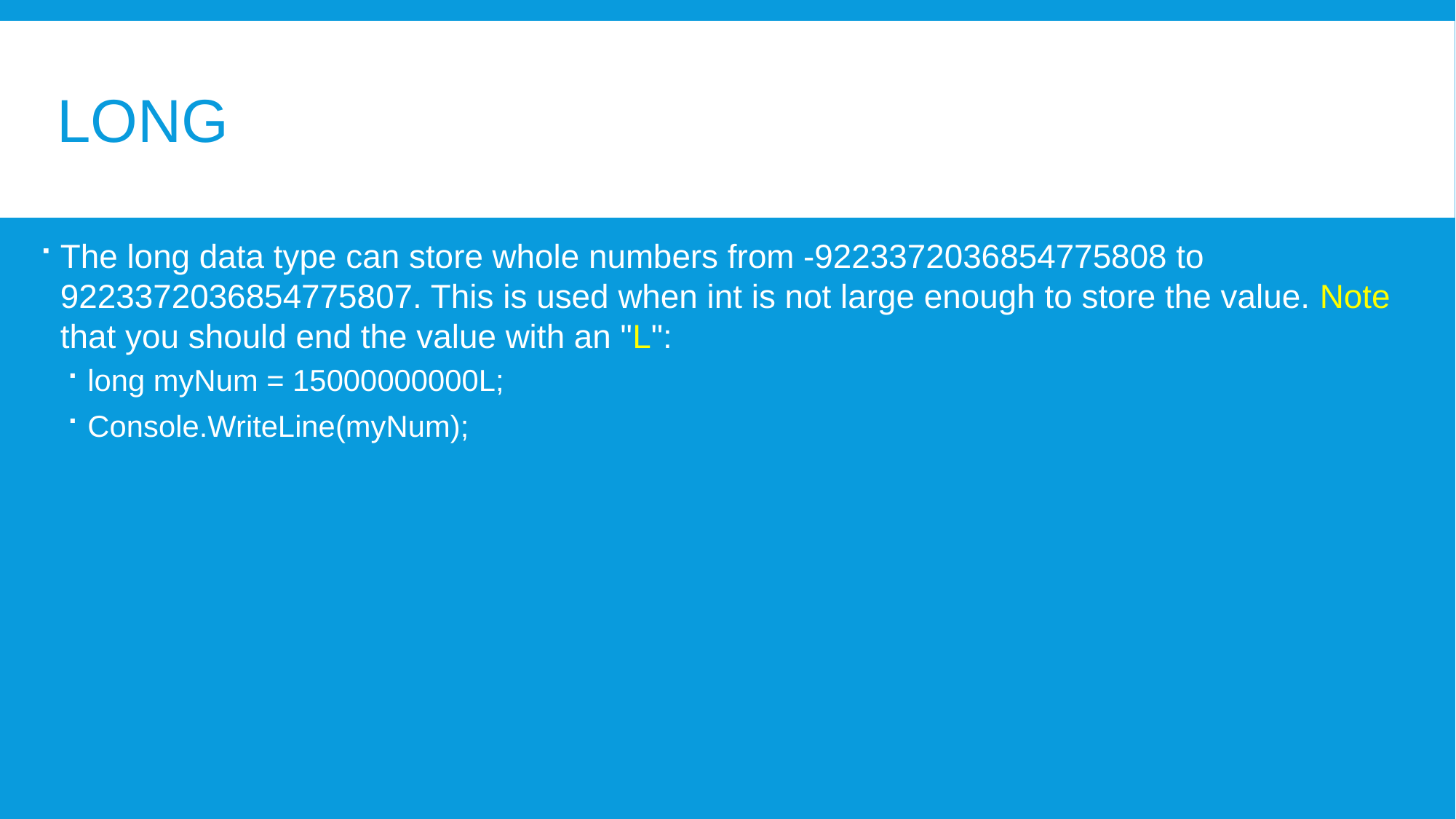

# Long
The long data type can store whole numbers from -9223372036854775808 to 9223372036854775807. This is used when int is not large enough to store the value. Note that you should end the value with an "L":
long myNum = 15000000000L;
Console.WriteLine(myNum);